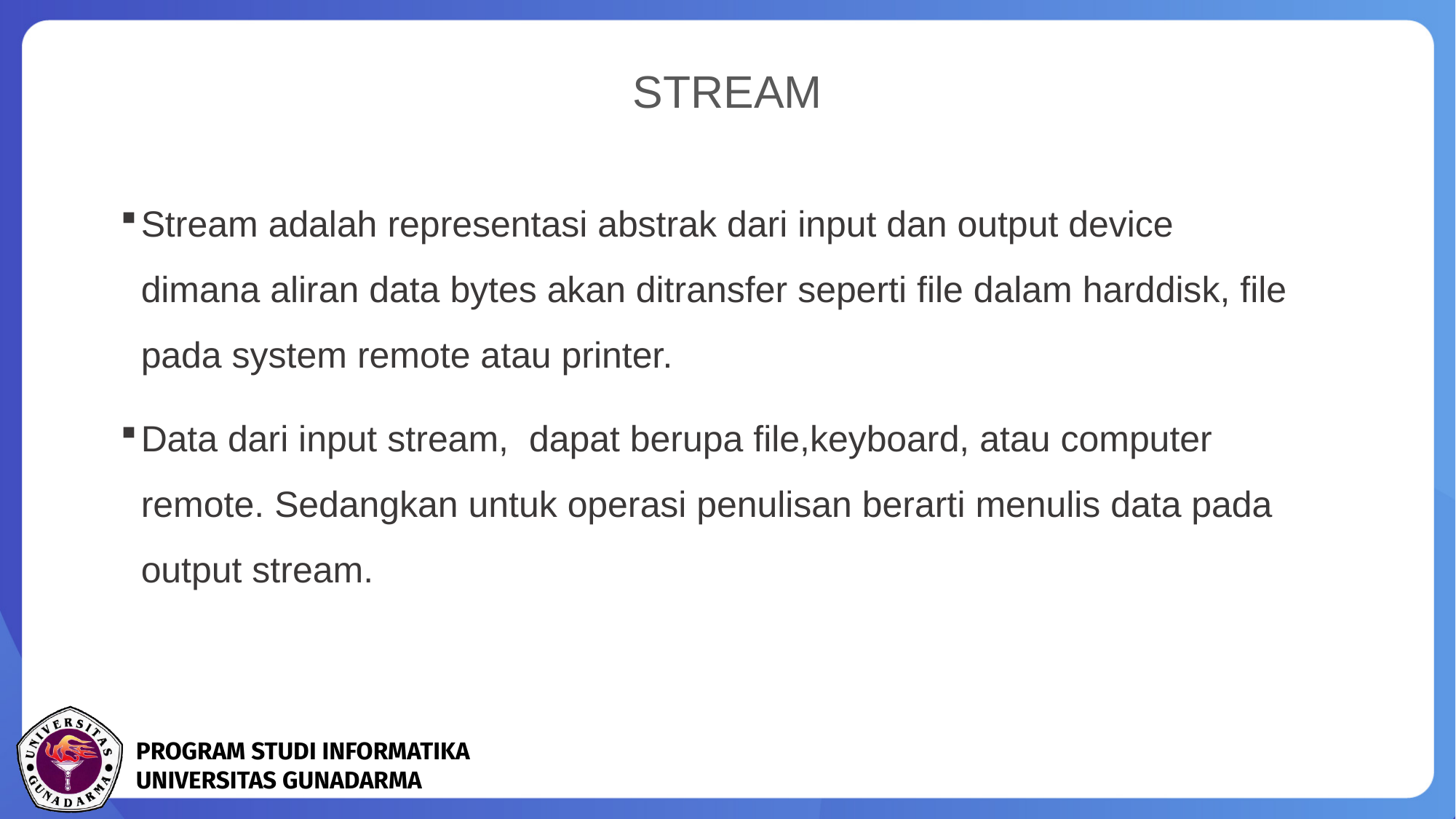

STREAM
Stream adalah representasi abstrak dari input dan output device dimana aliran data bytes akan ditransfer seperti file dalam harddisk, file pada system remote atau printer.
Data dari input stream,  dapat berupa file,keyboard, atau computer remote. Sedangkan untuk operasi penulisan berarti menulis data pada output stream.